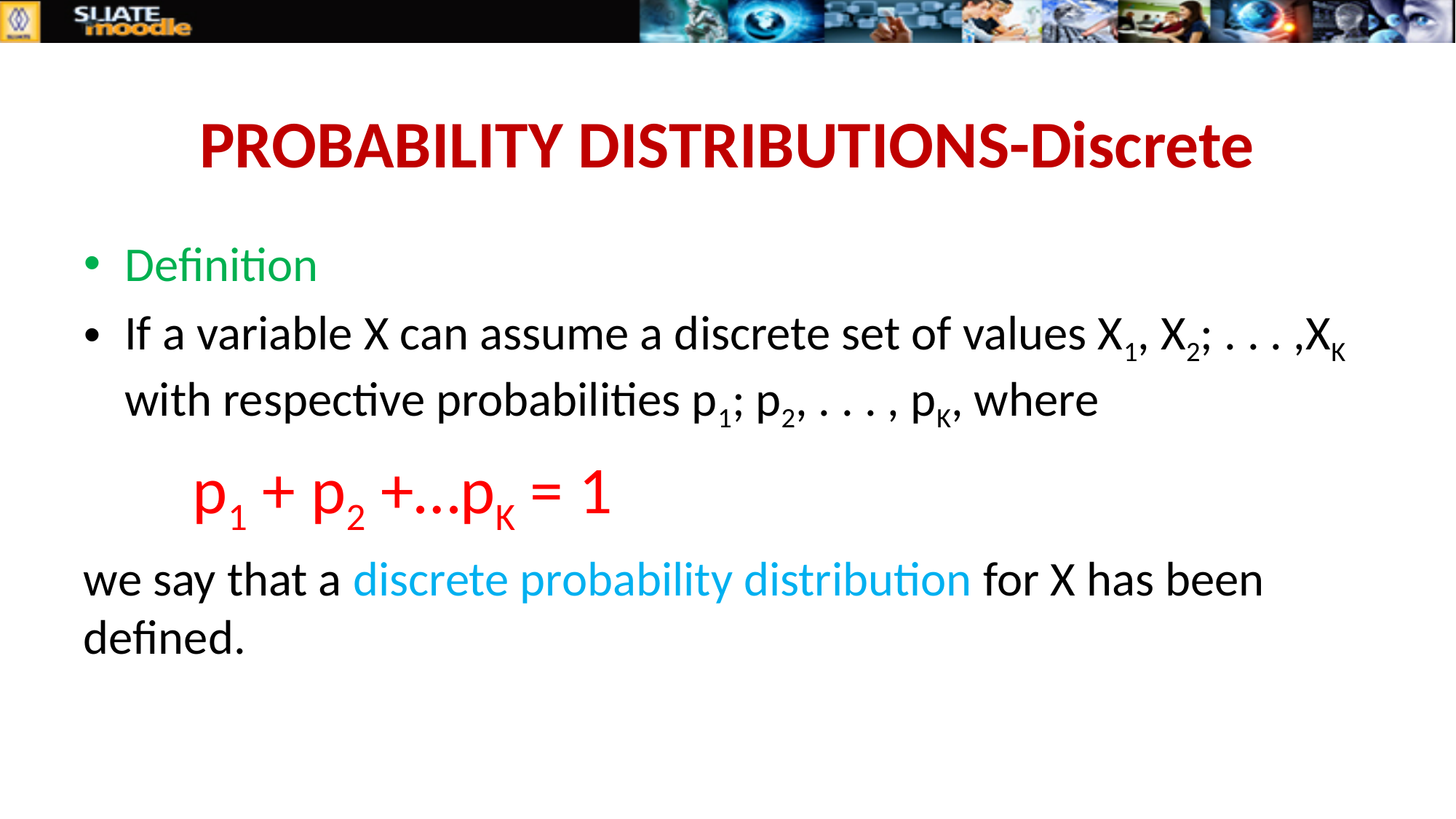

# PROBABILITY DISTRIBUTIONS-Discrete
Definition
If a variable X can assume a discrete set of values X1, X2; . . . ,XK with respective probabilities p1; p2, . . . , pK, where
	p1 + p2 +…pK = 1
we say that a discrete probability distribution for X has been defined.